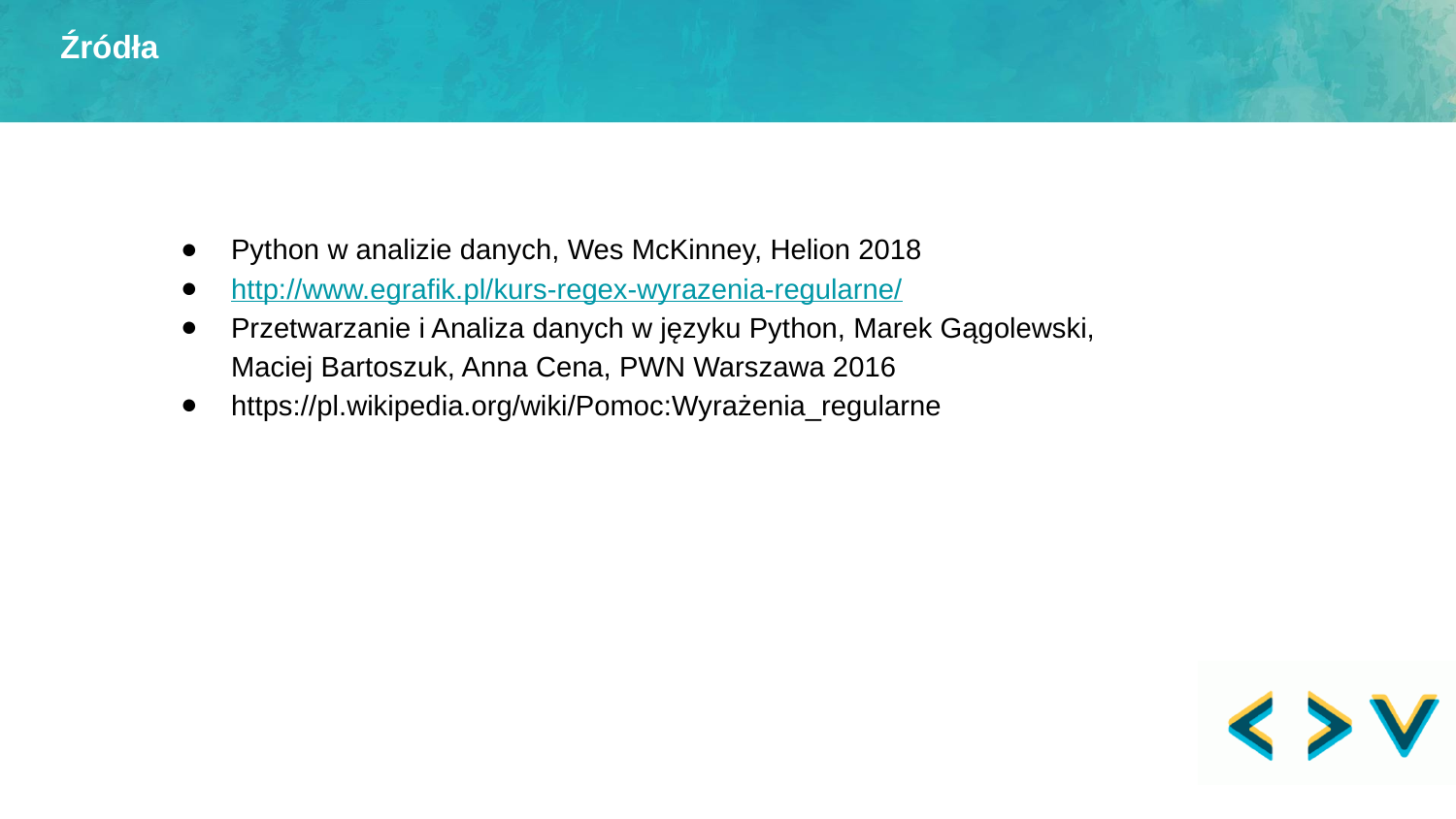

Źródła

Python w analizie danych, Wes McKinney, Helion 2018
http://www.egrafik.pl/kurs-regex-wyrazenia-regularne/
Przetwarzanie i Analiza danych w języku Python, Marek Gągolewski, Maciej Bartoszuk, Anna Cena, PWN Warszawa 2016
https://pl.wikipedia.org/wiki/Pomoc:Wyrażenia_regularne